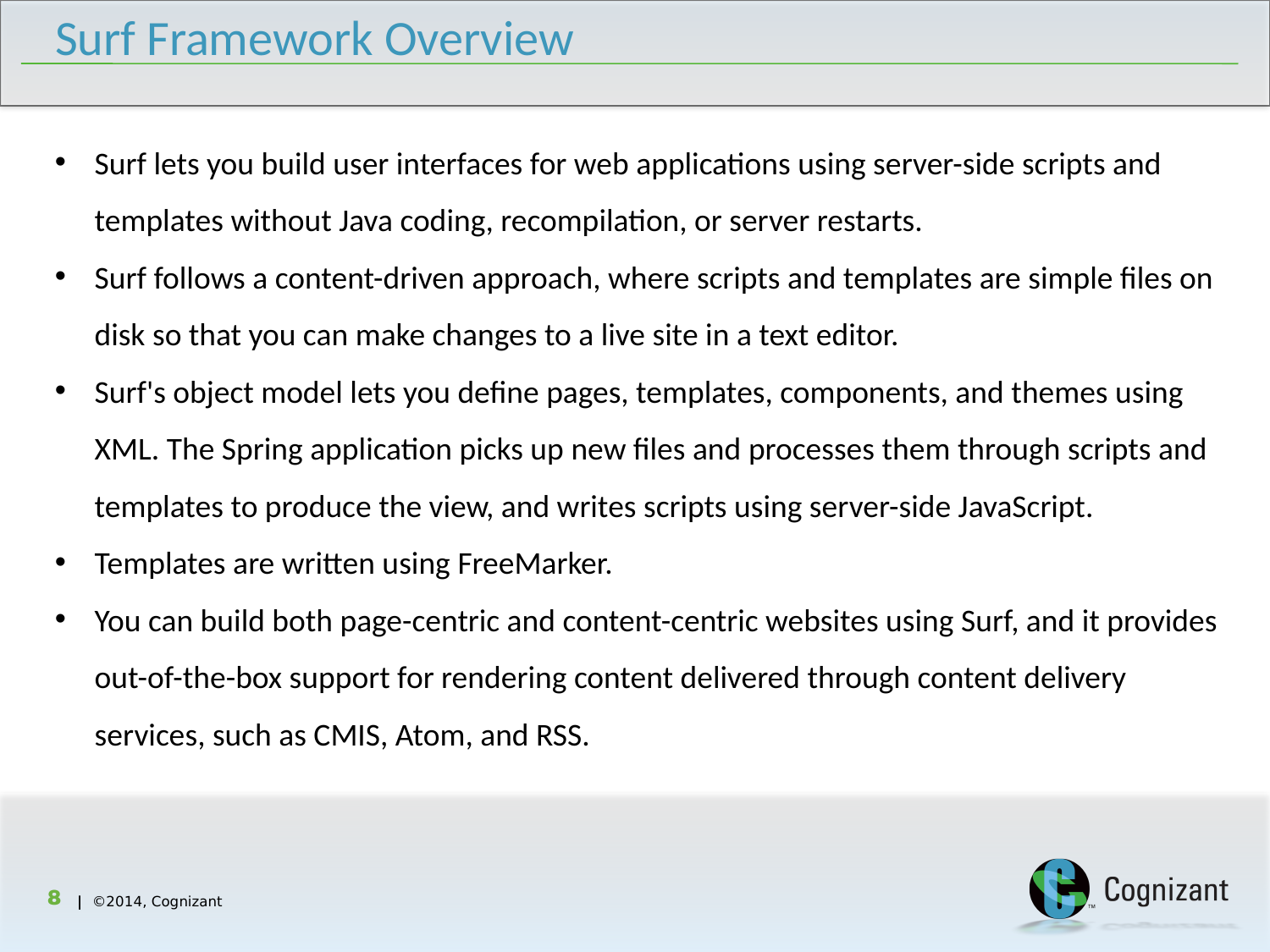

Surf Framework Overview

Surf lets you build user interfaces for web applications using server-side scripts and templates without Java coding, recompilation, or server restarts.
Surf follows a content-driven approach, where scripts and templates are simple files on disk so that you can make changes to a live site in a text editor.
Surf's object model lets you define pages, templates, components, and themes using XML. The Spring application picks up new files and processes them through scripts and templates to produce the view, and writes scripts using server-side JavaScript.
Templates are written using FreeMarker.
You can build both page-centric and content-centric websites using Surf, and it provides out-of-the-box support for rendering content delivered through content delivery services, such as CMIS, Atom, and RSS.
8